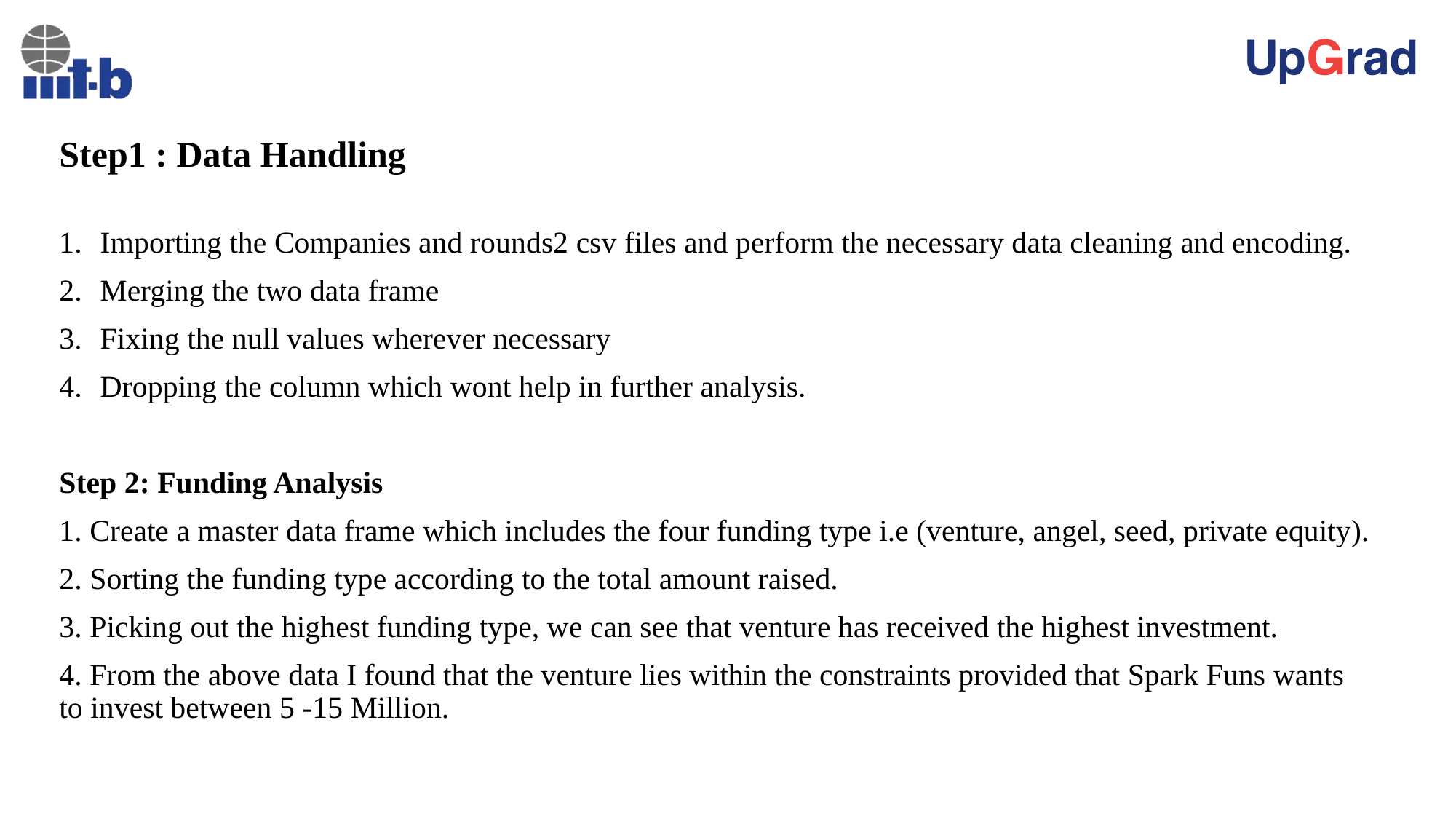

# Step1 : Data Handling
Importing the Companies and rounds2 csv files and perform the necessary data cleaning and encoding.
Merging the two data frame
Fixing the null values wherever necessary
Dropping the column which wont help in further analysis.

Step 2: Funding Analysis
1. Create a master data frame which includes the four funding type i.e (venture, angel, seed, private equity).
2. Sorting the funding type according to the total amount raised.
3. Picking out the highest funding type, we can see that venture has received the highest investment.
4. From the above data I found that the venture lies within the constraints provided that Spark Funs wants to invest between 5 -15 Million.